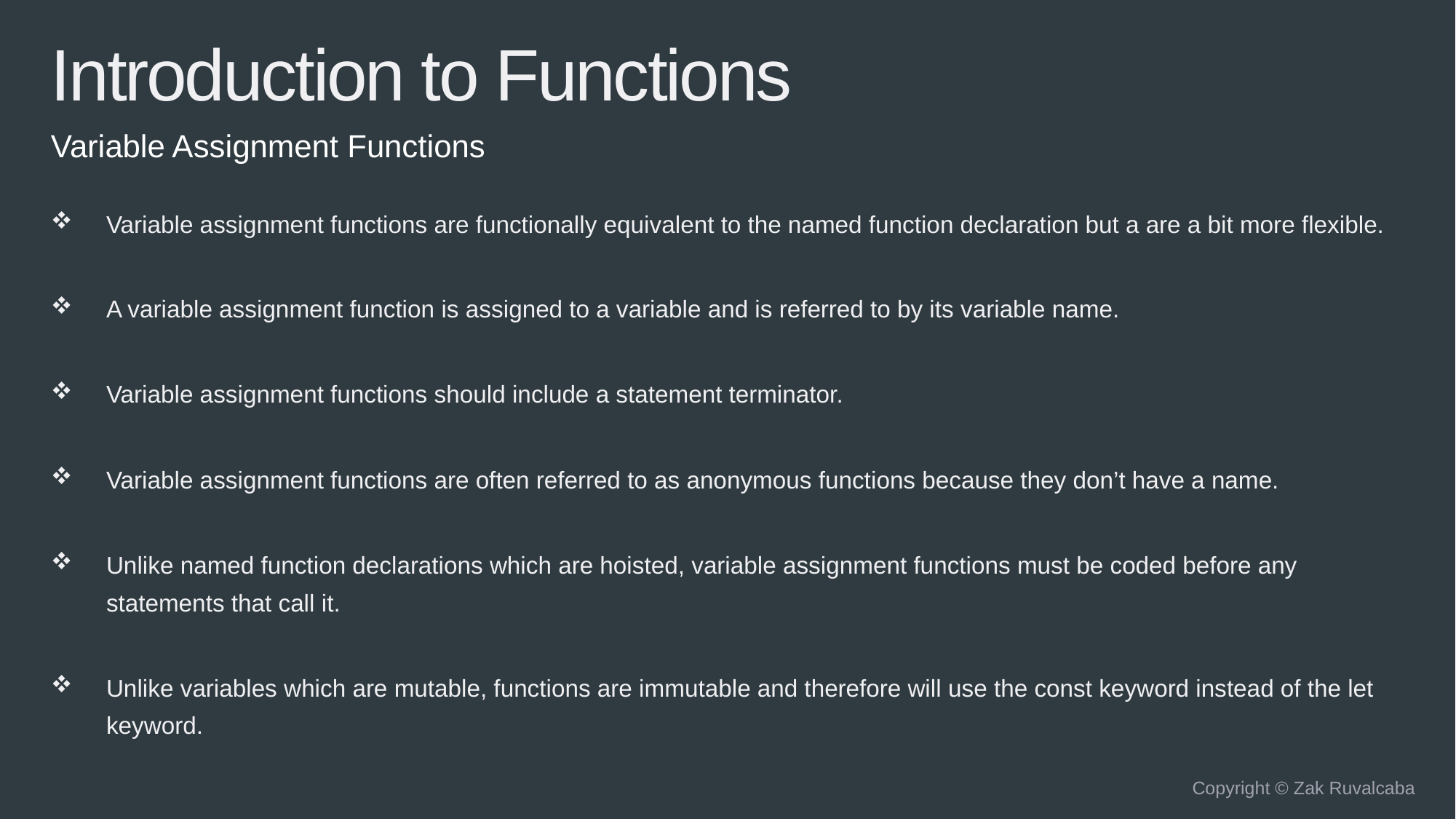

# Introduction to Functions
Variable Assignment Functions
Variable assignment functions are functionally equivalent to the named function declaration but a are a bit more flexible.

A variable assignment function is assigned to a variable and is referred to by its variable name.

Variable assignment functions should include a statement terminator.

Variable assignment functions are often referred to as anonymous functions because they don’t have a name.

Unlike named function declarations which are hoisted, variable assignment functions must be coded before any statements that call it.

Unlike variables which are mutable, functions are immutable and therefore will use the const keyword instead of the let keyword.